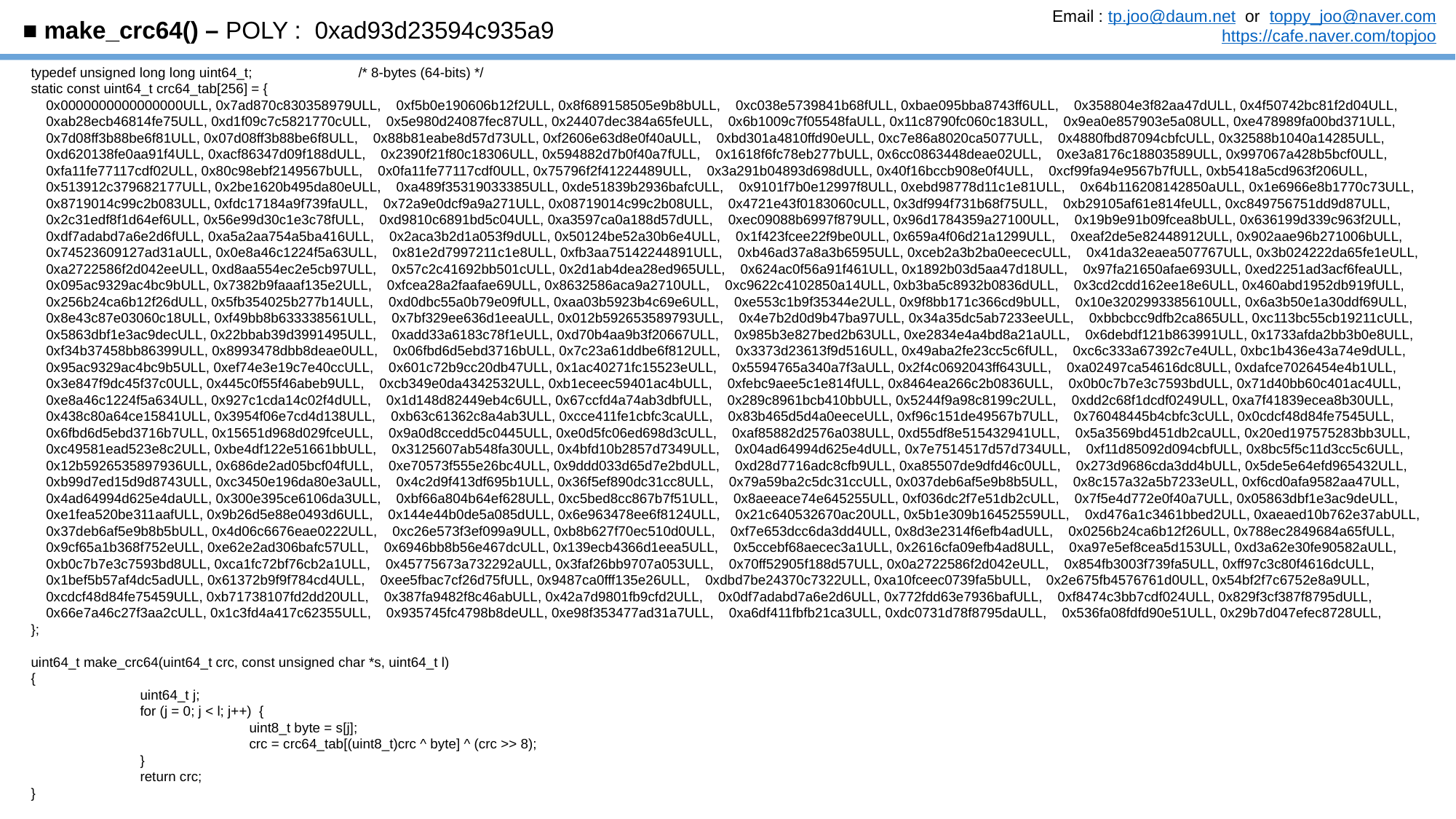

■ make_crc64() – POLY :  0xad93d23594c935a9
typedef unsigned long long uint64_t;	/* 8-bytes (64-bits) */
static const uint64_t crc64_tab[256] = {
    0x0000000000000000ULL, 0x7ad870c830358979ULL,    0xf5b0e190606b12f2ULL, 0x8f689158505e9b8bULL,    0xc038e5739841b68fULL, 0xbae095bba8743ff6ULL,    0x358804e3f82aa47dULL, 0x4f50742bc81f2d04ULL,
    0xab28ecb46814fe75ULL, 0xd1f09c7c5821770cULL,    0x5e980d24087fec87ULL, 0x24407dec384a65feULL,    0x6b1009c7f05548faULL, 0x11c8790fc060c183ULL,    0x9ea0e857903e5a08ULL, 0xe478989fa00bd371ULL,
    0x7d08ff3b88be6f81ULL, 0x07d08ff3b88be6f8ULL,    0x88b81eabe8d57d73ULL, 0xf2606e63d8e0f40aULL,    0xbd301a4810ffd90eULL, 0xc7e86a8020ca5077ULL,    0x4880fbd87094cbfcULL, 0x32588b1040a14285ULL,
    0xd620138fe0aa91f4ULL, 0xacf86347d09f188dULL,    0x2390f21f80c18306ULL, 0x594882d7b0f40a7fULL,    0x1618f6fc78eb277bULL, 0x6cc0863448deae02ULL,    0xe3a8176c18803589ULL, 0x997067a428b5bcf0ULL,
    0xfa11fe77117cdf02ULL, 0x80c98ebf2149567bULL,    0x0fa11fe77117cdf0ULL, 0x75796f2f41224489ULL,    0x3a291b04893d698dULL, 0x40f16bccb908e0f4ULL,    0xcf99fa94e9567b7fULL, 0xb5418a5cd963f206ULL,
    0x513912c379682177ULL, 0x2be1620b495da80eULL,    0xa489f35319033385ULL, 0xde51839b2936bafcULL,    0x9101f7b0e12997f8ULL, 0xebd98778d11c1e81ULL,    0x64b116208142850aULL, 0x1e6966e8b1770c73ULL,
    0x8719014c99c2b083ULL, 0xfdc17184a9f739faULL,    0x72a9e0dcf9a9a271ULL, 0x08719014c99c2b08ULL,    0x4721e43f0183060cULL, 0x3df994f731b68f75ULL,    0xb29105af61e814feULL, 0xc849756751dd9d87ULL,
    0x2c31edf8f1d64ef6ULL, 0x56e99d30c1e3c78fULL,    0xd9810c6891bd5c04ULL, 0xa3597ca0a188d57dULL,    0xec09088b6997f879ULL, 0x96d1784359a27100ULL,    0x19b9e91b09fcea8bULL, 0x636199d339c963f2ULL,
    0xdf7adabd7a6e2d6fULL, 0xa5a2aa754a5ba416ULL,    0x2aca3b2d1a053f9dULL, 0x50124be52a30b6e4ULL,    0x1f423fcee22f9be0ULL, 0x659a4f06d21a1299ULL,    0xeaf2de5e82448912ULL, 0x902aae96b271006bULL,
    0x74523609127ad31aULL, 0x0e8a46c1224f5a63ULL,    0x81e2d7997211c1e8ULL, 0xfb3aa75142244891ULL,    0xb46ad37a8a3b6595ULL, 0xceb2a3b2ba0eececULL,    0x41da32eaea507767ULL, 0x3b024222da65fe1eULL,
    0xa2722586f2d042eeULL, 0xd8aa554ec2e5cb97ULL,    0x57c2c41692bb501cULL, 0x2d1ab4dea28ed965ULL,    0x624ac0f56a91f461ULL, 0x1892b03d5aa47d18ULL,    0x97fa21650afae693ULL, 0xed2251ad3acf6feaULL,
    0x095ac9329ac4bc9bULL, 0x7382b9faaaf135e2ULL,    0xfcea28a2faafae69ULL, 0x8632586aca9a2710ULL,    0xc9622c4102850a14ULL, 0xb3ba5c8932b0836dULL,    0x3cd2cdd162ee18e6ULL, 0x460abd1952db919fULL,
    0x256b24ca6b12f26dULL, 0x5fb354025b277b14ULL,    0xd0dbc55a0b79e09fULL, 0xaa03b5923b4c69e6ULL,    0xe553c1b9f35344e2ULL, 0x9f8bb171c366cd9bULL,    0x10e3202993385610ULL, 0x6a3b50e1a30ddf69ULL,
    0x8e43c87e03060c18ULL, 0xf49bb8b633338561ULL,    0x7bf329ee636d1eeaULL, 0x012b592653589793ULL,    0x4e7b2d0d9b47ba97ULL, 0x34a35dc5ab7233eeULL,    0xbbcbcc9dfb2ca865ULL, 0xc113bc55cb19211cULL,
    0x5863dbf1e3ac9decULL, 0x22bbab39d3991495ULL,    0xadd33a6183c78f1eULL, 0xd70b4aa9b3f20667ULL,    0x985b3e827bed2b63ULL, 0xe2834e4a4bd8a21aULL,    0x6debdf121b863991ULL, 0x1733afda2bb3b0e8ULL,
    0xf34b37458bb86399ULL, 0x8993478dbb8deae0ULL,    0x06fbd6d5ebd3716bULL, 0x7c23a61ddbe6f812ULL,    0x3373d23613f9d516ULL, 0x49aba2fe23cc5c6fULL,    0xc6c333a67392c7e4ULL, 0xbc1b436e43a74e9dULL,
    0x95ac9329ac4bc9b5ULL, 0xef74e3e19c7e40ccULL,    0x601c72b9cc20db47ULL, 0x1ac40271fc15523eULL,    0x5594765a340a7f3aULL, 0x2f4c0692043ff643ULL,    0xa02497ca54616dc8ULL, 0xdafce7026454e4b1ULL,
    0x3e847f9dc45f37c0ULL, 0x445c0f55f46abeb9ULL,    0xcb349e0da4342532ULL, 0xb1eceec59401ac4bULL,    0xfebc9aee5c1e814fULL, 0x8464ea266c2b0836ULL,    0x0b0c7b7e3c7593bdULL, 0x71d40bb60c401ac4ULL,
    0xe8a46c1224f5a634ULL, 0x927c1cda14c02f4dULL,    0x1d148d82449eb4c6ULL, 0x67ccfd4a74ab3dbfULL,    0x289c8961bcb410bbULL, 0x5244f9a98c8199c2ULL,    0xdd2c68f1dcdf0249ULL, 0xa7f41839ecea8b30ULL,
    0x438c80a64ce15841ULL, 0x3954f06e7cd4d138ULL,    0xb63c61362c8a4ab3ULL, 0xcce411fe1cbfc3caULL,    0x83b465d5d4a0eeceULL, 0xf96c151de49567b7ULL,    0x76048445b4cbfc3cULL, 0x0cdcf48d84fe7545ULL,
    0x6fbd6d5ebd3716b7ULL, 0x15651d968d029fceULL,    0x9a0d8ccedd5c0445ULL, 0xe0d5fc06ed698d3cULL,    0xaf85882d2576a038ULL, 0xd55df8e515432941ULL,    0x5a3569bd451db2caULL, 0x20ed197575283bb3ULL,
    0xc49581ead523e8c2ULL, 0xbe4df122e51661bbULL,    0x3125607ab548fa30ULL, 0x4bfd10b2857d7349ULL,    0x04ad64994d625e4dULL, 0x7e7514517d57d734ULL,    0xf11d85092d094cbfULL, 0x8bc5f5c11d3cc5c6ULL,
    0x12b5926535897936ULL, 0x686de2ad05bcf04fULL,    0xe70573f555e26bc4ULL, 0x9ddd033d65d7e2bdULL,    0xd28d7716adc8cfb9ULL, 0xa85507de9dfd46c0ULL,    0x273d9686cda3dd4bULL, 0x5de5e64efd965432ULL,
    0xb99d7ed15d9d8743ULL, 0xc3450e196da80e3aULL,    0x4c2d9f413df695b1ULL, 0x36f5ef890dc31cc8ULL,    0x79a59ba2c5dc31ccULL, 0x037deb6af5e9b8b5ULL,    0x8c157a32a5b7233eULL, 0xf6cd0afa9582aa47ULL,
    0x4ad64994d625e4daULL, 0x300e395ce6106da3ULL,    0xbf66a804b64ef628ULL, 0xc5bed8cc867b7f51ULL,    0x8aeeace74e645255ULL, 0xf036dc2f7e51db2cULL,    0x7f5e4d772e0f40a7ULL, 0x05863dbf1e3ac9deULL,
    0xe1fea520be311aafULL, 0x9b26d5e88e0493d6ULL,    0x144e44b0de5a085dULL, 0x6e963478ee6f8124ULL,    0x21c640532670ac20ULL, 0x5b1e309b16452559ULL,    0xd476a1c3461bbed2ULL, 0xaeaed10b762e37abULL,
    0x37deb6af5e9b8b5bULL, 0x4d06c6676eae0222ULL,    0xc26e573f3ef099a9ULL, 0xb8b627f70ec510d0ULL,    0xf7e653dcc6da3dd4ULL, 0x8d3e2314f6efb4adULL,    0x0256b24ca6b12f26ULL, 0x788ec2849684a65fULL,
    0x9cf65a1b368f752eULL, 0xe62e2ad306bafc57ULL,    0x6946bb8b56e467dcULL, 0x139ecb4366d1eea5ULL,    0x5ccebf68aecec3a1ULL, 0x2616cfa09efb4ad8ULL,    0xa97e5ef8cea5d153ULL, 0xd3a62e30fe90582aULL,
    0xb0c7b7e3c7593bd8ULL, 0xca1fc72bf76cb2a1ULL,    0x45775673a732292aULL, 0x3faf26bb9707a053ULL,    0x70ff52905f188d57ULL, 0x0a2722586f2d042eULL,    0x854fb3003f739fa5ULL, 0xff97c3c80f4616dcULL,
    0x1bef5b57af4dc5adULL, 0x61372b9f9f784cd4ULL,    0xee5fbac7cf26d75fULL, 0x9487ca0fff135e26ULL,    0xdbd7be24370c7322ULL, 0xa10fceec0739fa5bULL,    0x2e675fb4576761d0ULL, 0x54bf2f7c6752e8a9ULL,
    0xcdcf48d84fe75459ULL, 0xb71738107fd2dd20ULL,    0x387fa9482f8c46abULL, 0x42a7d9801fb9cfd2ULL,    0x0df7adabd7a6e2d6ULL, 0x772fdd63e7936bafULL,    0xf8474c3bb7cdf024ULL, 0x829f3cf387f8795dULL,
    0x66e7a46c27f3aa2cULL, 0x1c3fd4a417c62355ULL,    0x935745fc4798b8deULL, 0xe98f353477ad31a7ULL,    0xa6df411fbfb21ca3ULL, 0xdc0731d78f8795daULL,    0x536fa08fdfd90e51ULL, 0x29b7d047efec8728ULL,
};

uint64_t make_crc64(uint64_t crc, const unsigned char *s, uint64_t l)
{
	uint64_t j;
	for (j = 0; j < l; j++)  {
		uint8_t byte = s[j];
		crc = crc64_tab[(uint8_t)crc ^ byte] ^ (crc >> 8);
	}
	return crc;
}